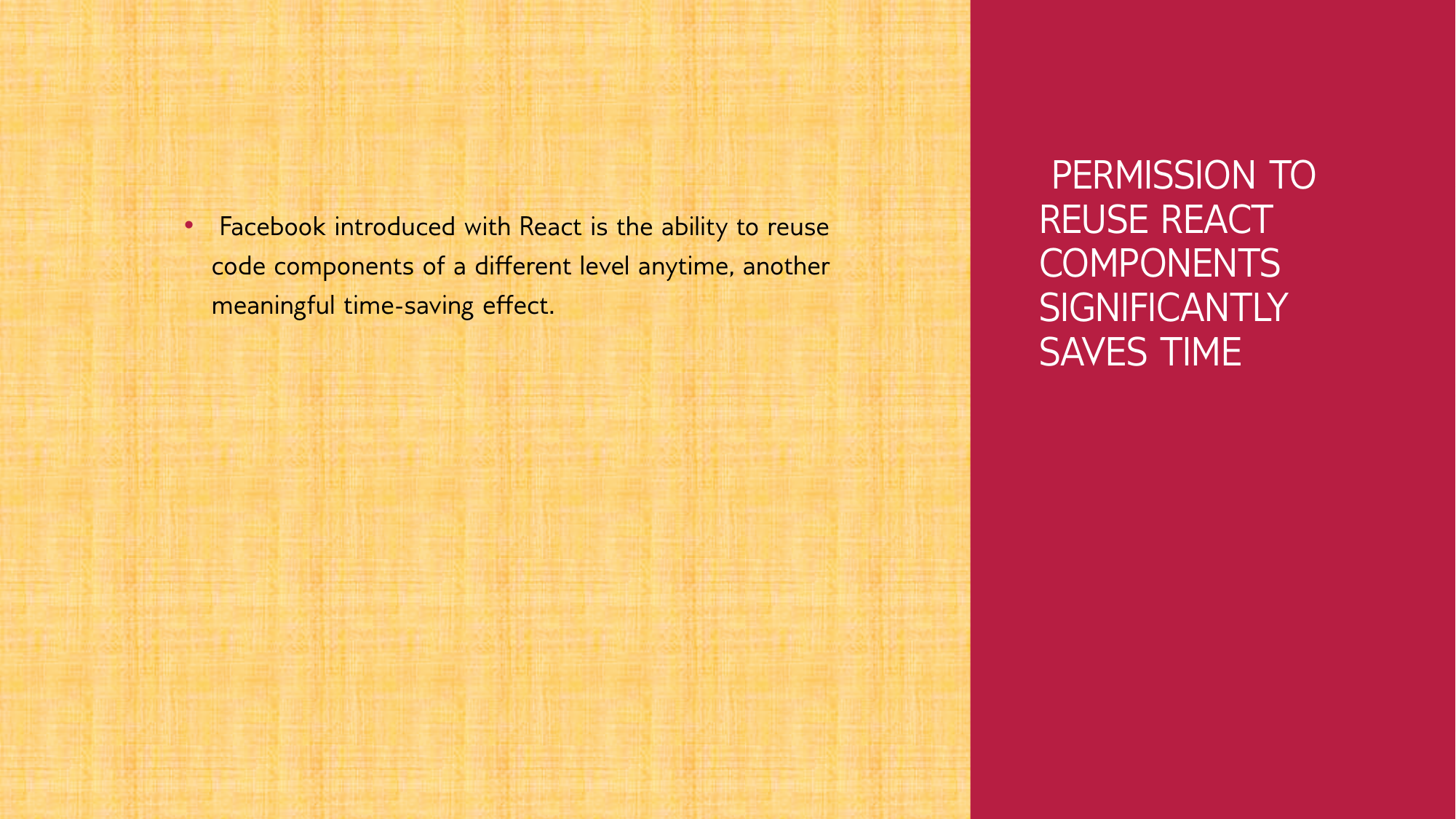

# Permission to reuse React components significantly saves time

 Facebook introduced with React is the ability to reuse code components of a different level anytime, another meaningful time-saving effect.